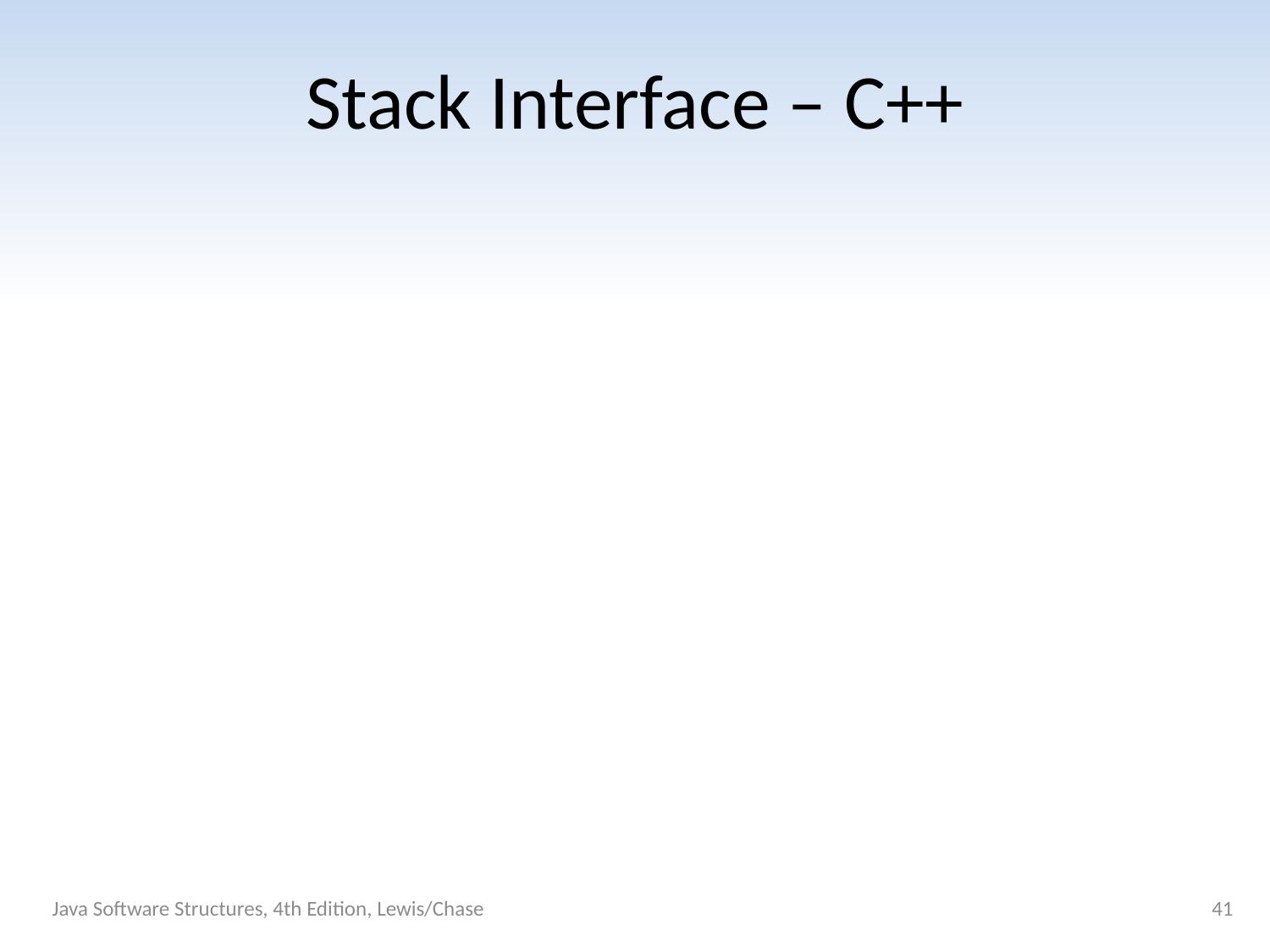

# Stack Interface – C++
Java Software Structures, 4th Edition, Lewis/Chase
41